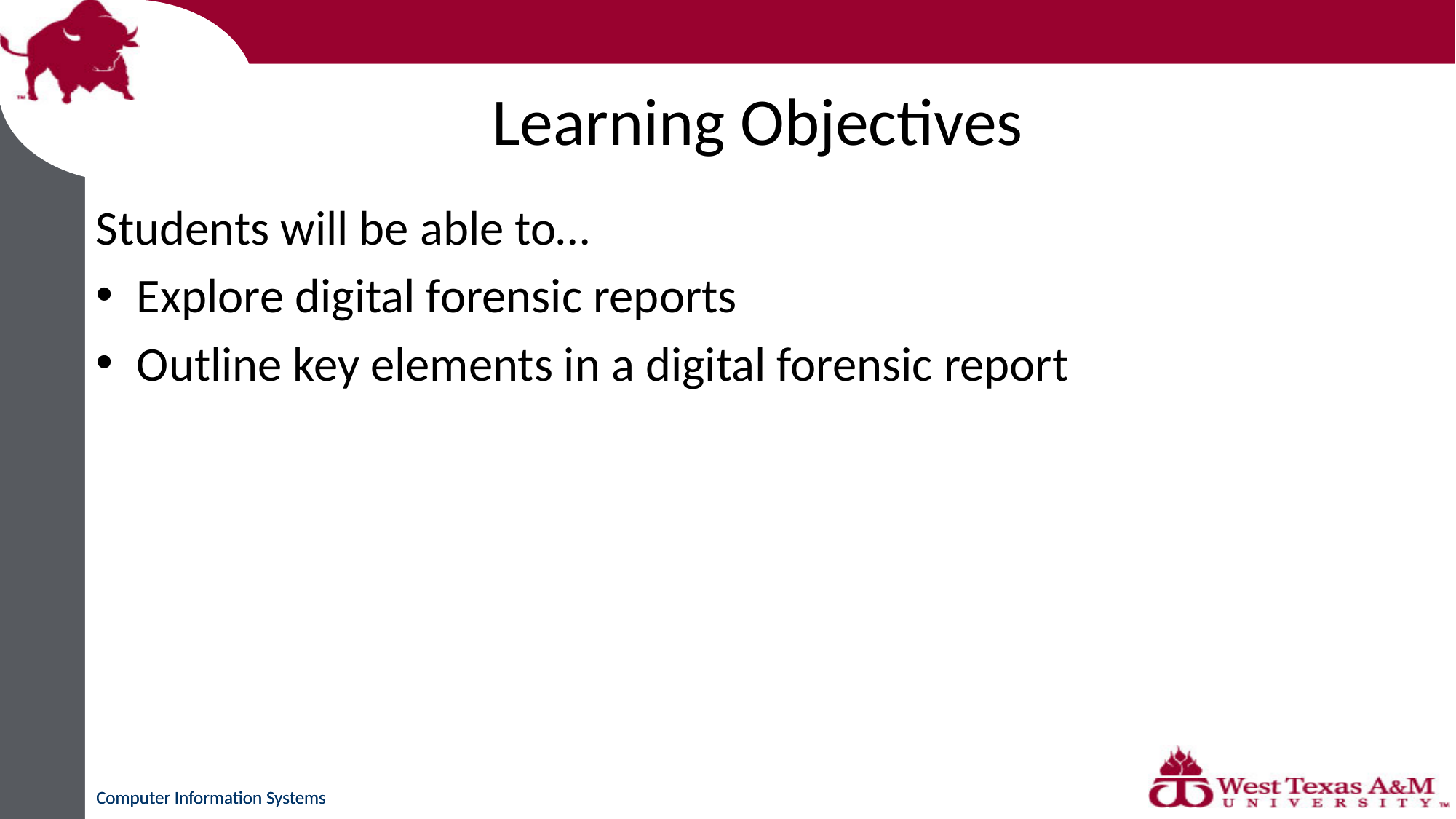

# Learning Objectives
Students will be able to…
Explore digital forensic reports
Outline key elements in a digital forensic report